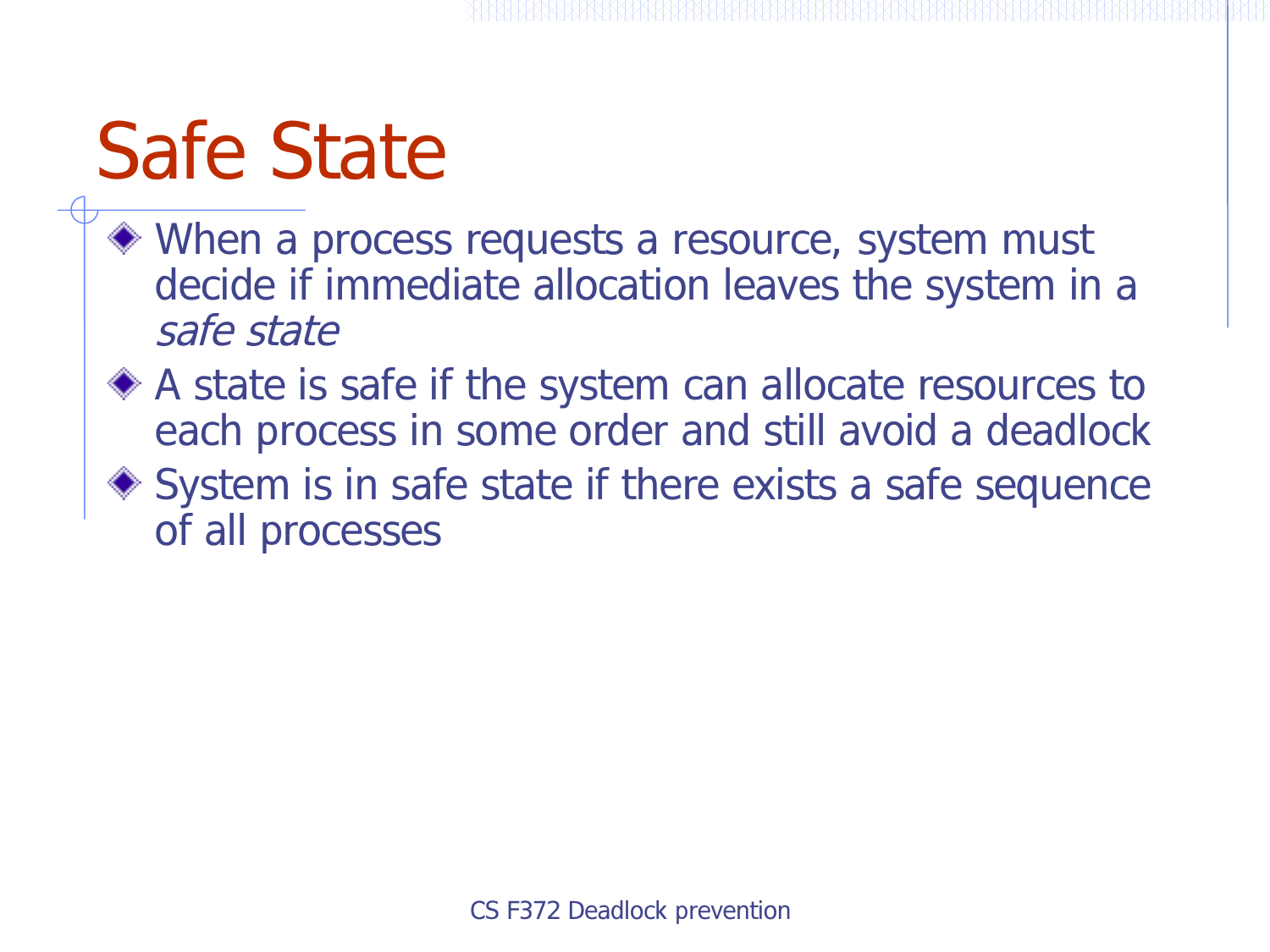

# Safe State
When a process requests a resource, system must decide if immediate allocation leaves the system in a safe state
A state is safe if the system can allocate resources to each process in some order and still avoid a deadlock
System is in safe state if there exists a safe sequence of all processes
CS F372 Deadlock prevention